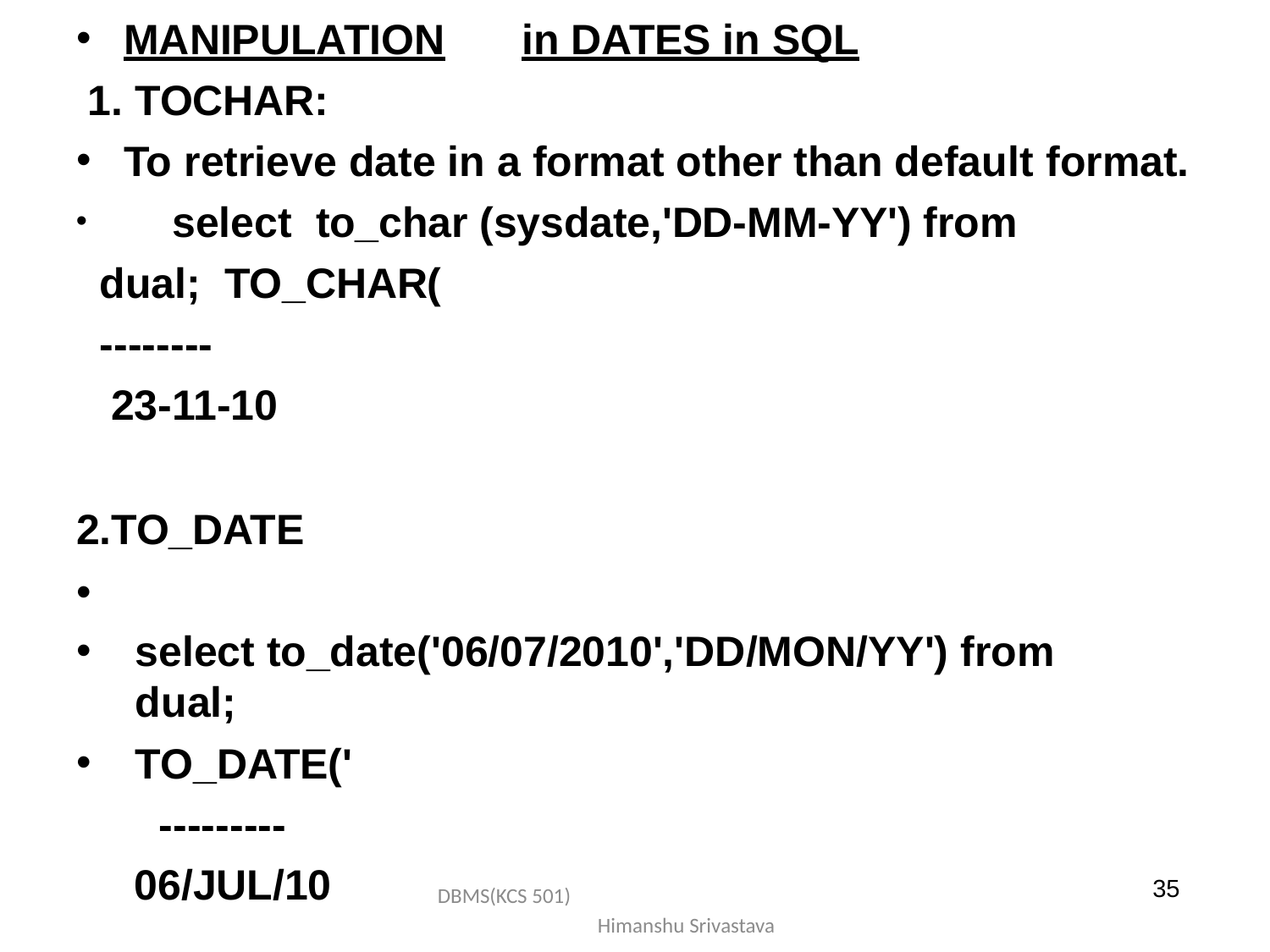

MANIPULATION	in DATES in SQL
TOCHAR:
To retrieve date in a format other than default format.
	select	to_char (sysdate,'DD-MM-YY') from dual;  TO_CHAR(
--------
23-11-10

2.TO_DATE
•
select to_date('06/07/2010','DD/MON/YY') from dual;
TO_DATE('
---------  06/JUL/10
35
DBMS(KCS 501)                                                                            Himanshu Srivastava